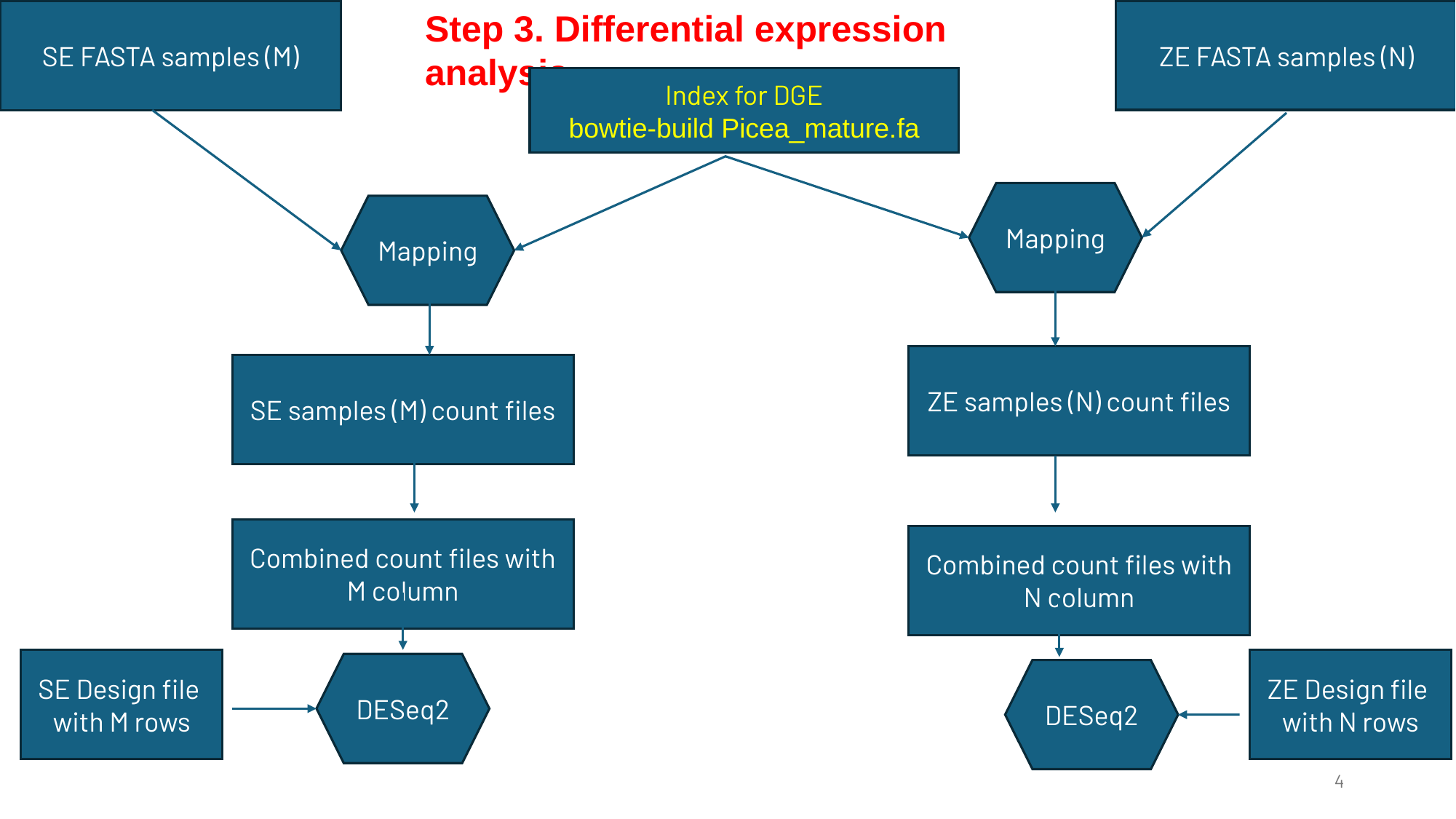

Step 3. Differential expression analysis

ZE FASTA samples (N)
SE FASTA samples (M)
Index for DGE
bowtie-build Picea_mature.fa
Mapping
Mapping
ZE samples (N) count files
SE samples (M) count files
Combined count files with M column
Combined count files with N column
SE Design file
with M rows
ZE Design file
with N rows
DESeq2
DESeq2
4